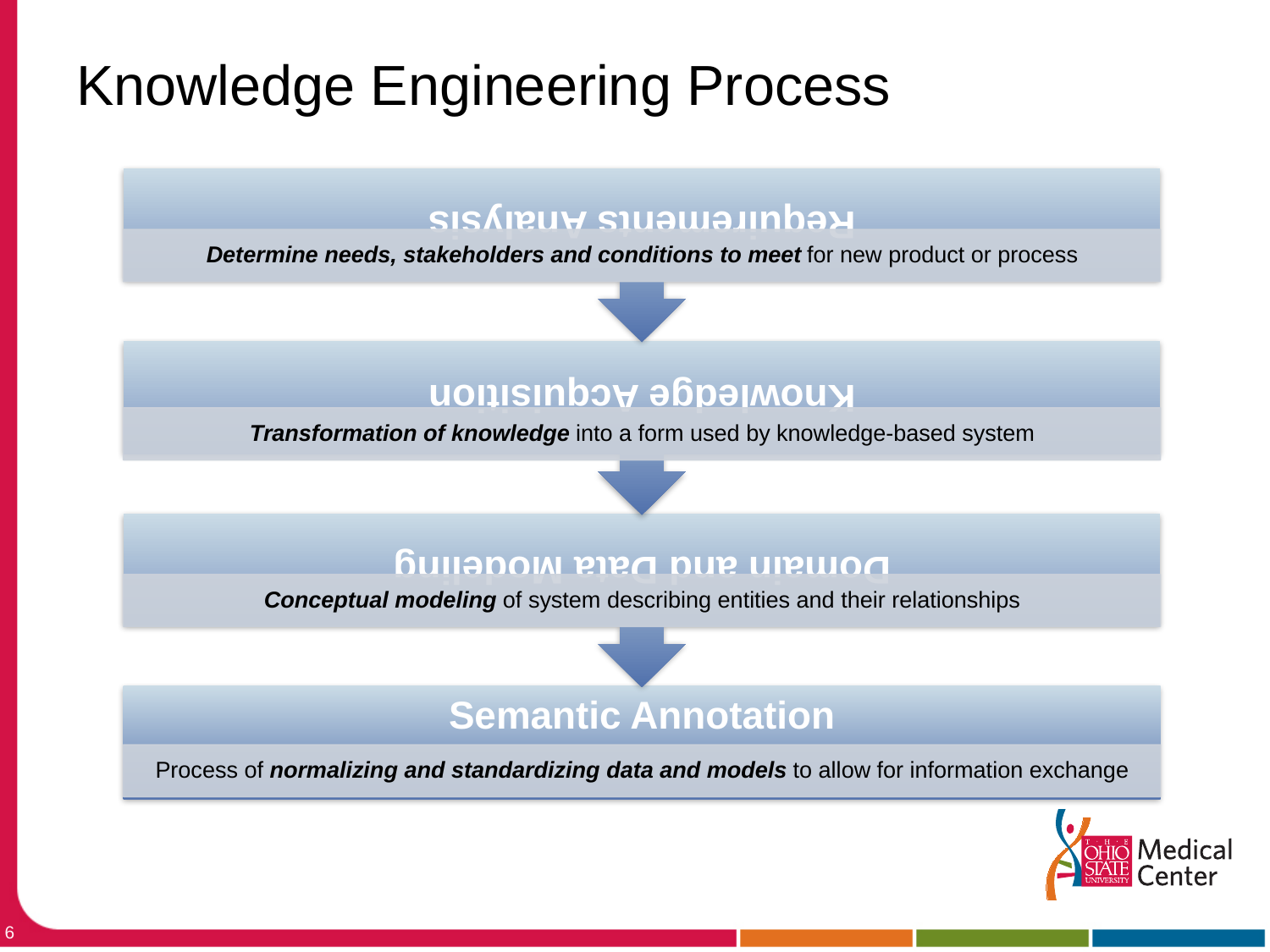

# Knowledge Engineering Process
Semantic Annotation
Process of normalizing and standardizing data and models to allow for information exchange
Domain and Data Modeling
Conceptual modeling of system describing entities and their relationships
Knowledge Acquisition
Transformation of knowledge into a form used by knowledge-based system
Requirements Analysis
Determine needs, stakeholders and conditions to meet for new product or process
6